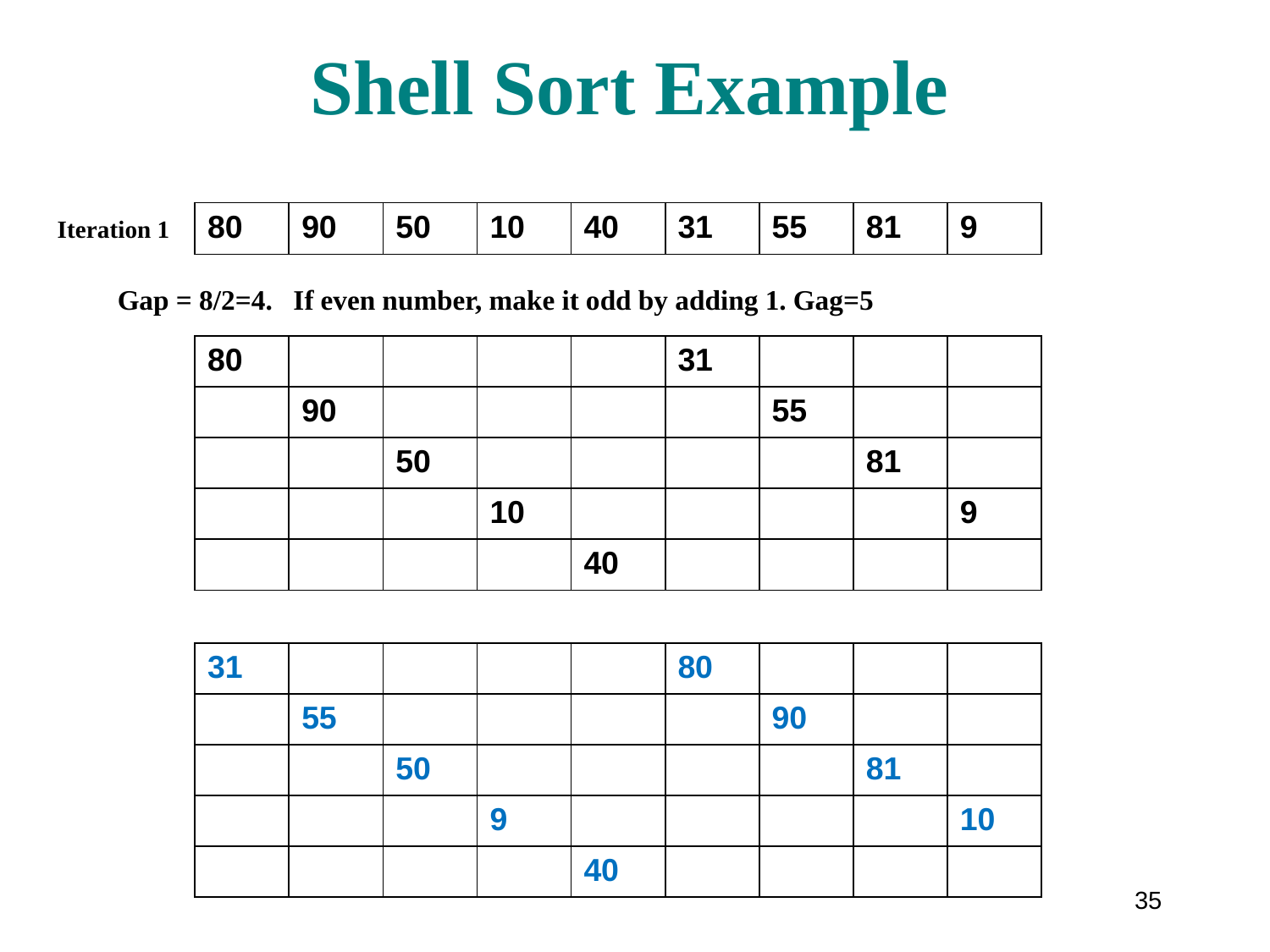

# Shell Sort Example
| 80 | 90 | 50 | 10 | 40 | 31 | 55 | 81 | 9 |
| --- | --- | --- | --- | --- | --- | --- | --- | --- |
Iteration 1
Gap = 8/2=4.   If even number, make it odd by adding 1. Gag=5
| 80 |  |  |  |  | 31 |  |  |  |
| --- | --- | --- | --- | --- | --- | --- | --- | --- |
|  | 90 |  |  |  |  | 55 |  |  |
|  |  | 50 |  |  |  |  | 81 |  |
|  |  |  | 10 |  |  |  |  | 9 |
|  |  |  |  | 40 |  |  |  |  |
| 31 |  |  |  |  | 80 |  |  |  |
| --- | --- | --- | --- | --- | --- | --- | --- | --- |
|  | 55 |  |  |  |  | 90 |  |  |
|  |  | 50 |  |  |  |  | 81 |  |
|  |  |  | 9 |  |  |  |  | 10 |
|  |  |  |  | 40 |  |  |  |  |
35